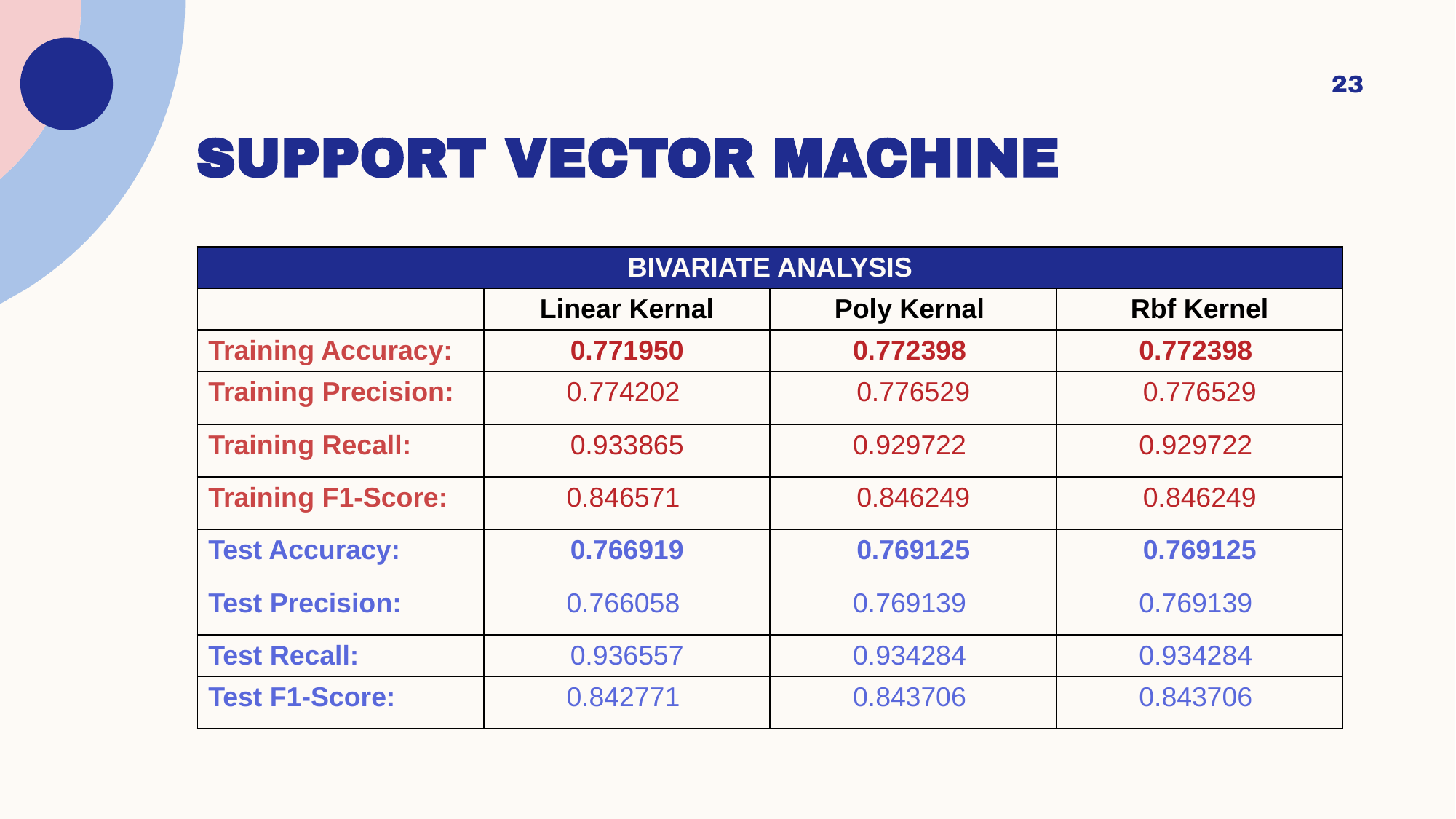

23
# SUPPORT VECTOR MACHINE
| BIVARIATE ANALYSIS |  |  |  |
| --- | --- | --- | --- |
|  | Linear Kernal | Poly Kernal | Rbf Kernel |
| Training Accuracy: | 0.771950 | 0.772398 | 0.772398 |
| Training Precision: | 0.774202 | 0.776529 | 0.776529 |
| Training Recall: | 0.933865 | 0.929722 | 0.929722 |
| Training F1-Score: | 0.846571 | 0.846249 | 0.846249 |
| Test Accuracy: | 0.766919 | 0.769125 | 0.769125 |
| Test Precision: | 0.766058 | 0.769139 | 0.769139 |
| Test Recall: | 0.936557 | 0.934284 | 0.934284 |
| Test F1-Score: | 0.842771 | 0.843706 | 0.843706 |